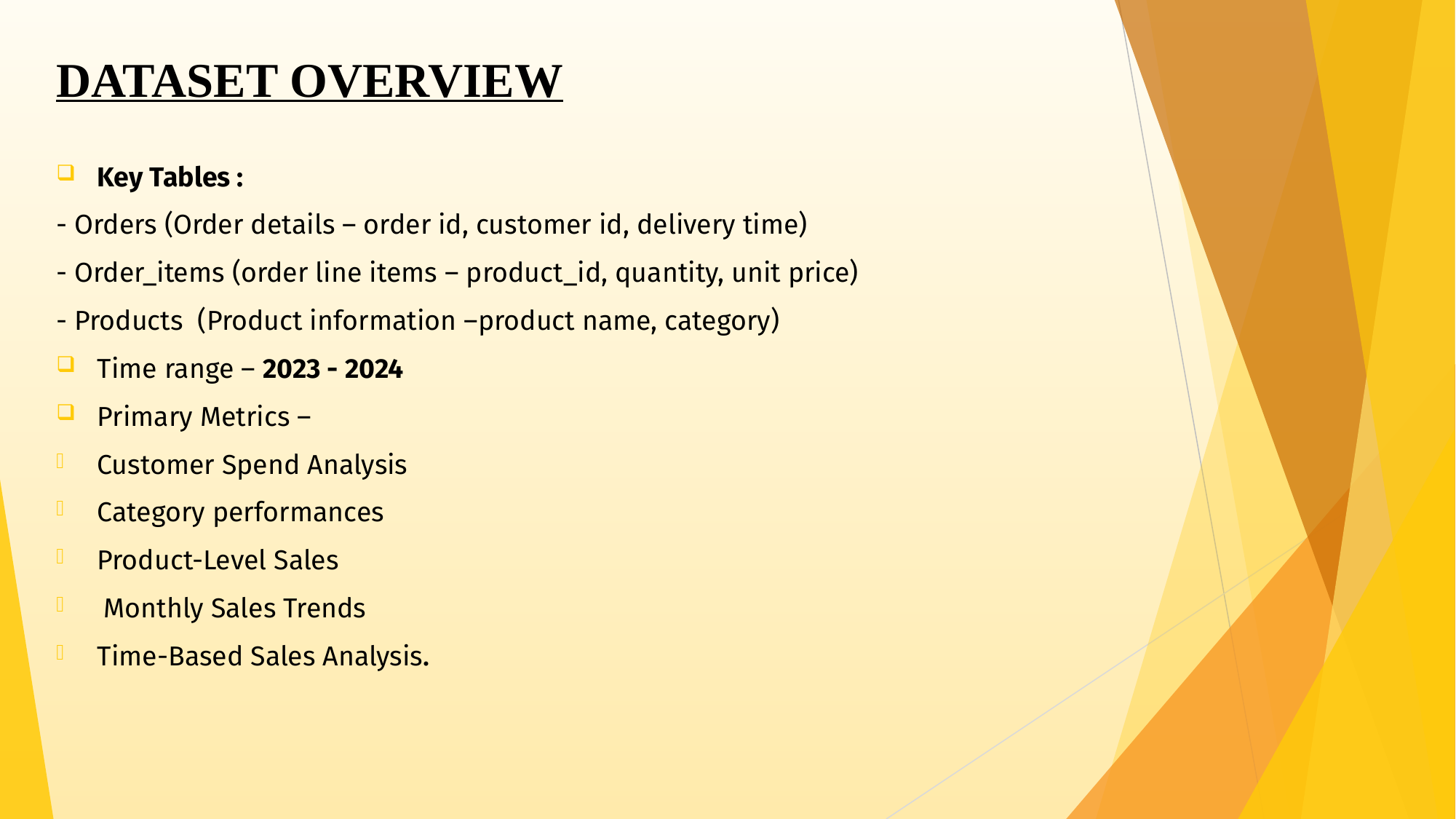

# DATASET OVERVIEW
Key Tables :
- Orders (Order details – order id, customer id, delivery time)
- Order_items (order line items – product_id, quantity, unit price)
- Products  (Product information –product name, category)
Time range – 2023 - 2024
Primary Metrics –
Customer Spend Analysis
Category performances
Product-Level Sales
 Monthly Sales Trends
Time-Based Sales Analysis.